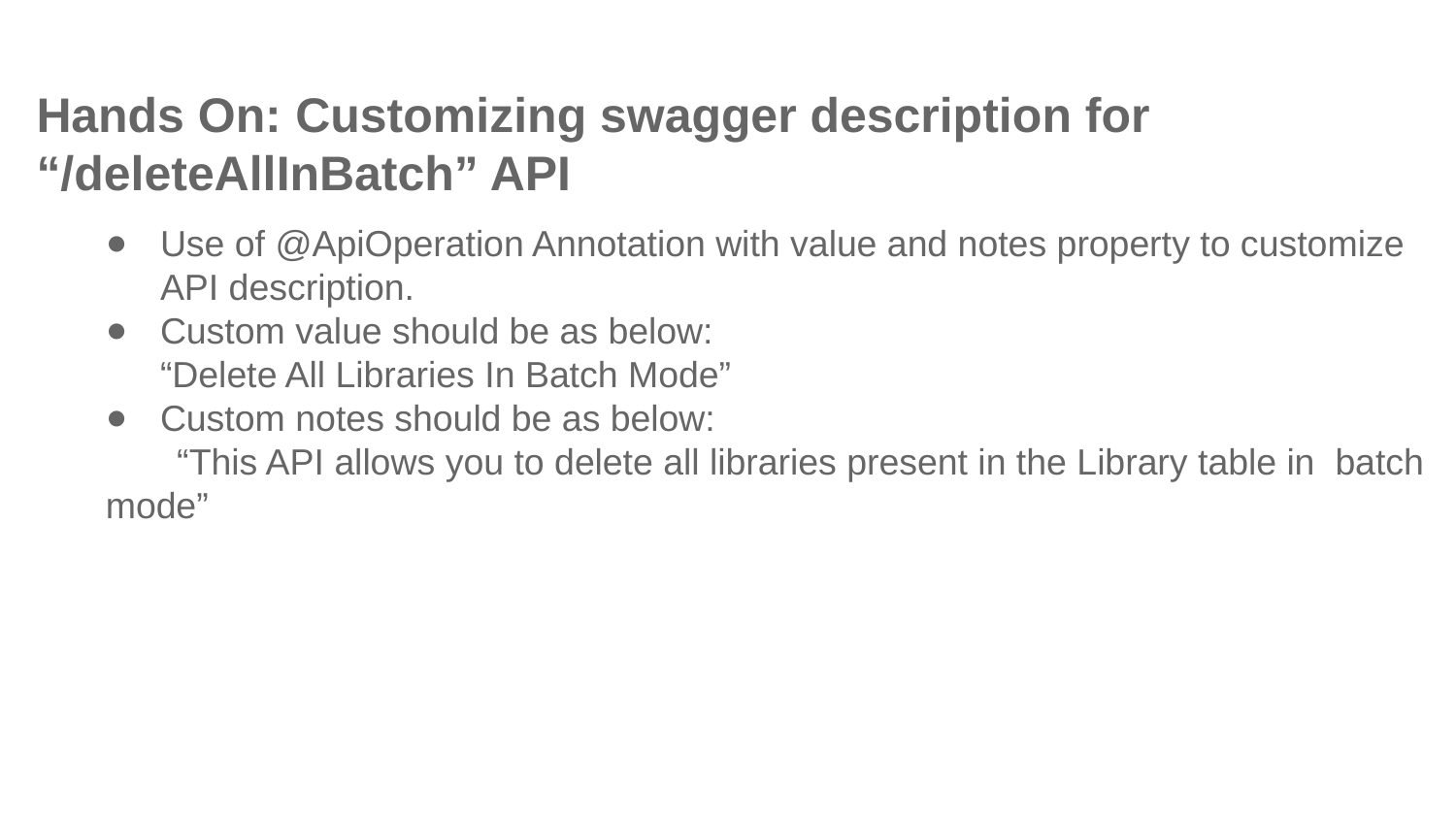

# Hands On: Customizing swagger description for “/deleteAllInBatch” API
Use of @ApiOperation Annotation with value and notes property to customize API description.
Custom value should be as below:
“Delete All Libraries In Batch Mode”
Custom notes should be as below:
       “This API allows you to delete all libraries present in the Library table in  batch mode”